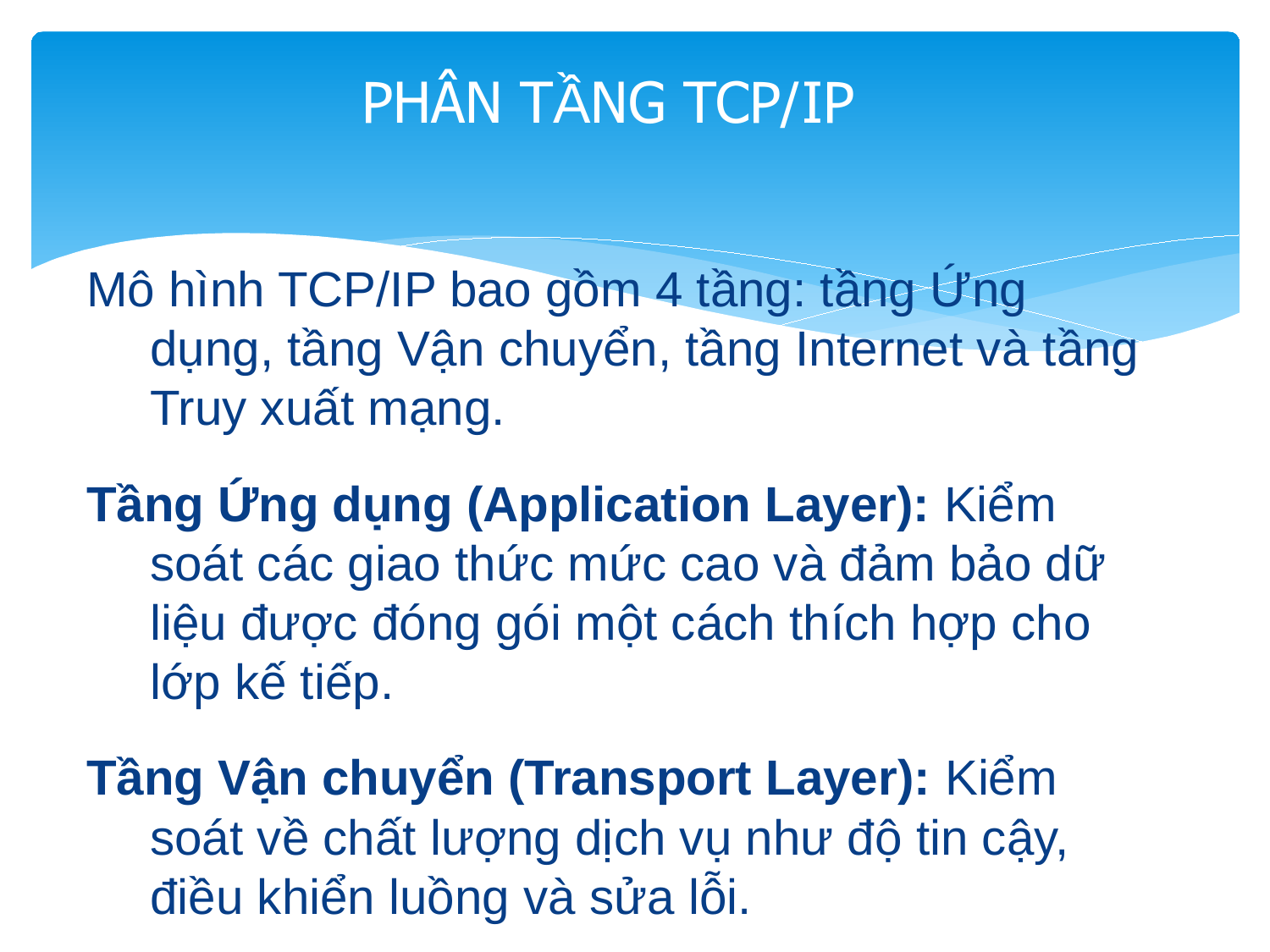

# PHÂN TẦNG TCP/IP
Mô hình TCP/IP bao gồm 4 tầng: tầng Ứng dụng, tầng Vận chuyển, tầng Internet và tầng Truy xuất mạng.
Tầng Ứng dụng (Application Layer): Kiểm soát các giao thức mức cao và đảm bảo dữ liệu được đóng gói một cách thích hợp cho lớp kế tiếp.
Tầng Vận chuyển (Transport Layer): Kiểm soát về chất lượng dịch vụ như độ tin cậy, điều khiển luồng và sửa lỗi.